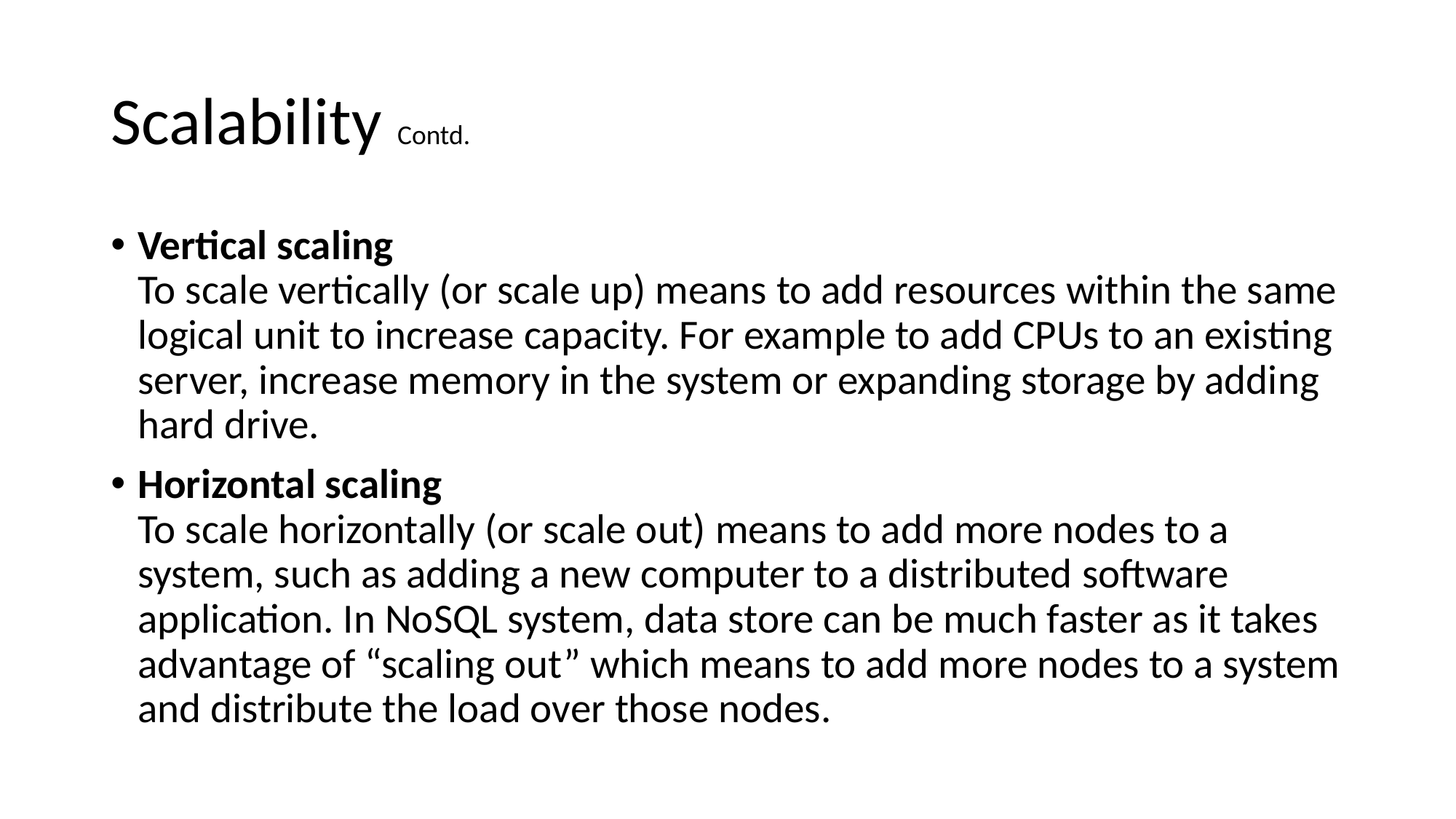

# Scalability Contd.
Vertical scaling 
To scale vertically (or scale up) means to add resources within the same logical unit to increase capacity. For example to add CPUs to an existing server, increase memory in the system or expanding storage by adding hard drive.
Horizontal scaling 
To scale horizontally (or scale out) means to add more nodes to a system, such as adding a new computer to a distributed software application. In NoSQL system, data store can be much faster as it takes advantage of “scaling out” which means to add more nodes to a system and distribute the load over those nodes.